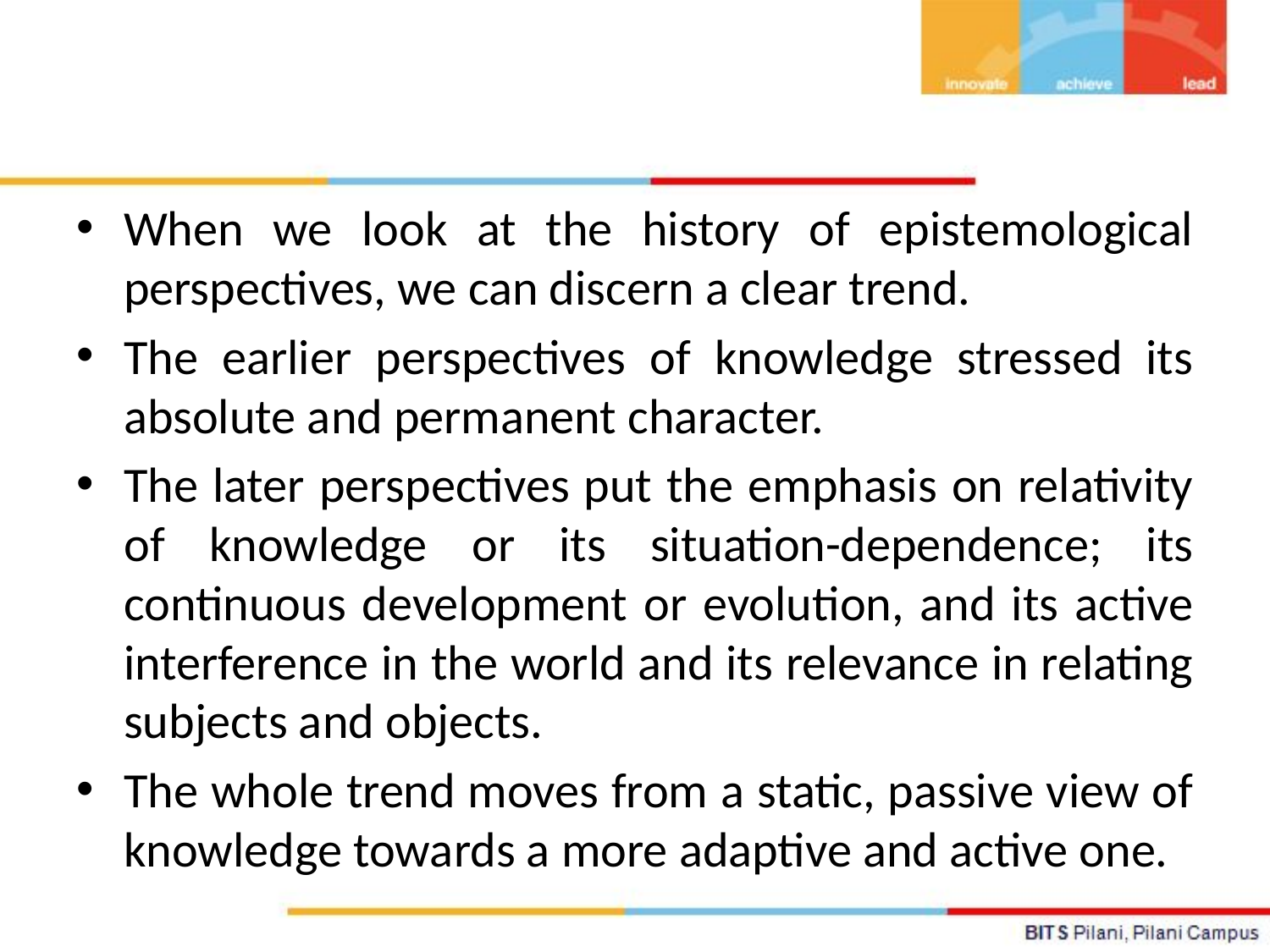

When we look at the history of epistemological perspectives, we can discern a clear trend.
The earlier perspectives of knowledge stressed its absolute and permanent character.
The later perspectives put the emphasis on relativity of knowledge or its situation-dependence; its continuous development or evolution, and its active interference in the world and its relevance in relating subjects and objects.
The whole trend moves from a static, passive view of knowledge towards a more adaptive and active one.